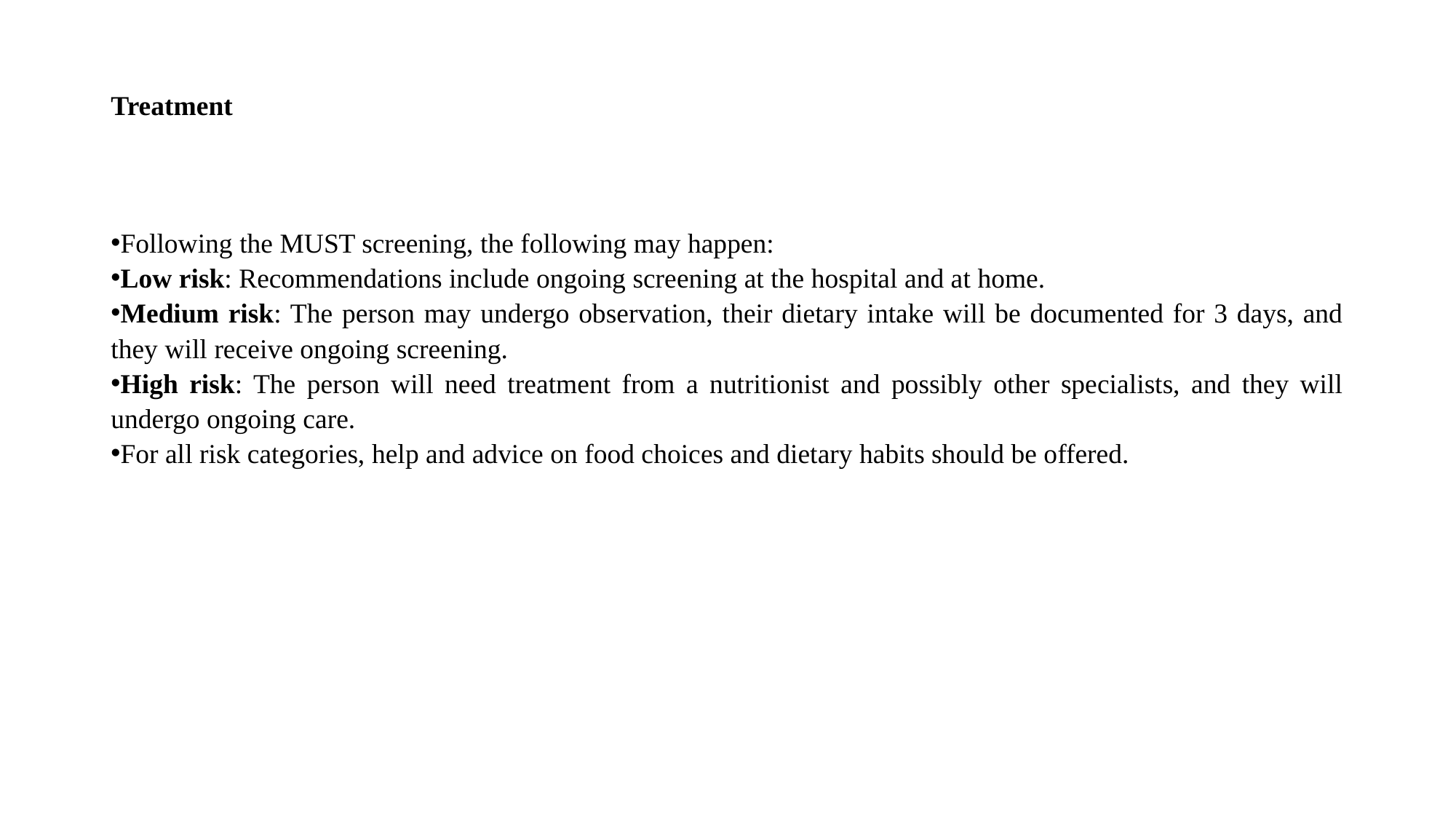

# Treatment
Following the MUST screening, the following may happen:
Low risk: Recommendations include ongoing screening at the hospital and at home.
Medium risk: The person may undergo observation, their dietary intake will be documented for 3 days, and they will receive ongoing screening.
High risk: The person will need treatment from a nutritionist and possibly other specialists, and they will undergo ongoing care.
For all risk categories, help and advice on food choices and dietary habits should be offered.